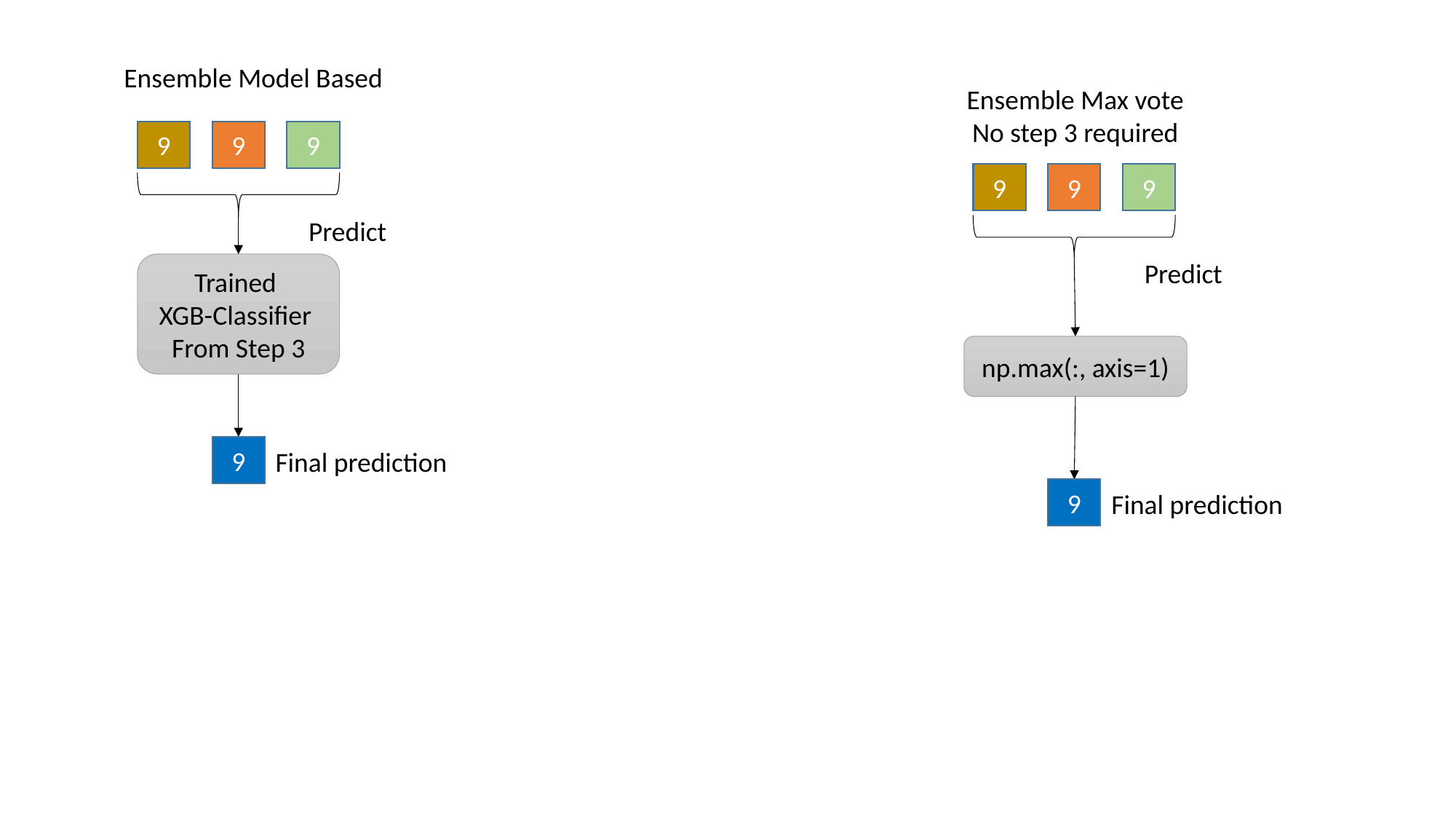

Ensemble Model Based
Ensemble Max vote
No step 3 required

9
9
9

9
9
9
Predict
Predict
Trained
XGB-Classifier
From Step 3
np.max(:, axis=1)
9
Final prediction
9
Final prediction